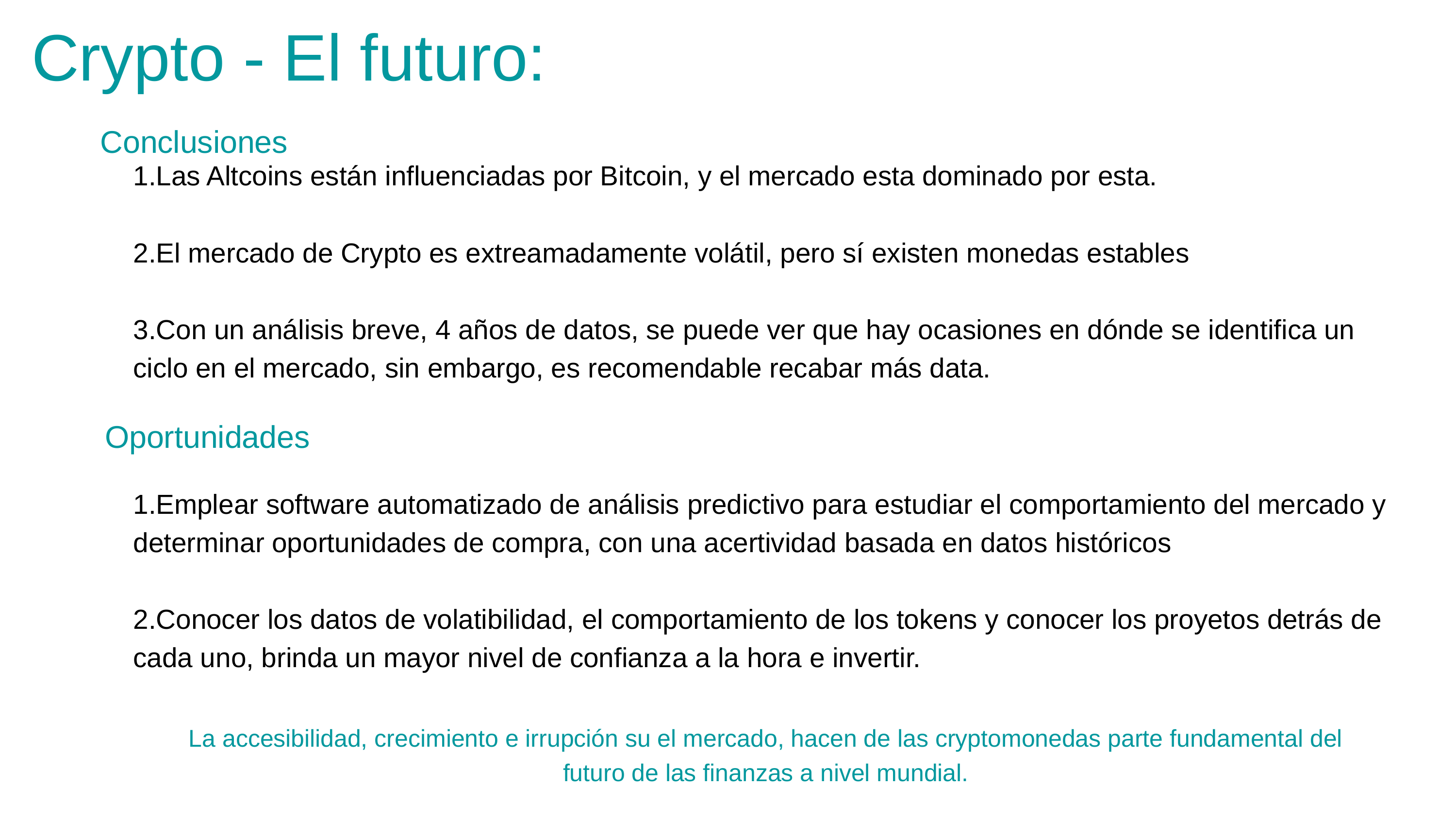

Crypto - El futuro:
Conclusiones
1.Las Altcoins están influenciadas por Bitcoin, y el mercado esta dominado por esta.

2.El mercado de Crypto es extreamadamente volátil, pero sí existen monedas estables

3.Con un análisis breve, 4 años de datos, se puede ver que hay ocasiones en dónde se identifica un ciclo en el mercado, sin embargo, es recomendable recabar más data.

Oportunidades
1.Emplear software automatizado de análisis predictivo para estudiar el comportamiento del mercado y determinar oportunidades de compra, con una acertividad basada en datos históricos

2.Conocer los datos de volatibilidad, el comportamiento de los tokens y conocer los proyetos detrás de cada uno, brinda un mayor nivel de confianza a la hora e invertir.
La accesibilidad, crecimiento e irrupción su el mercado, hacen de las cryptomonedas parte fundamental del futuro de las finanzas a nivel mundial.